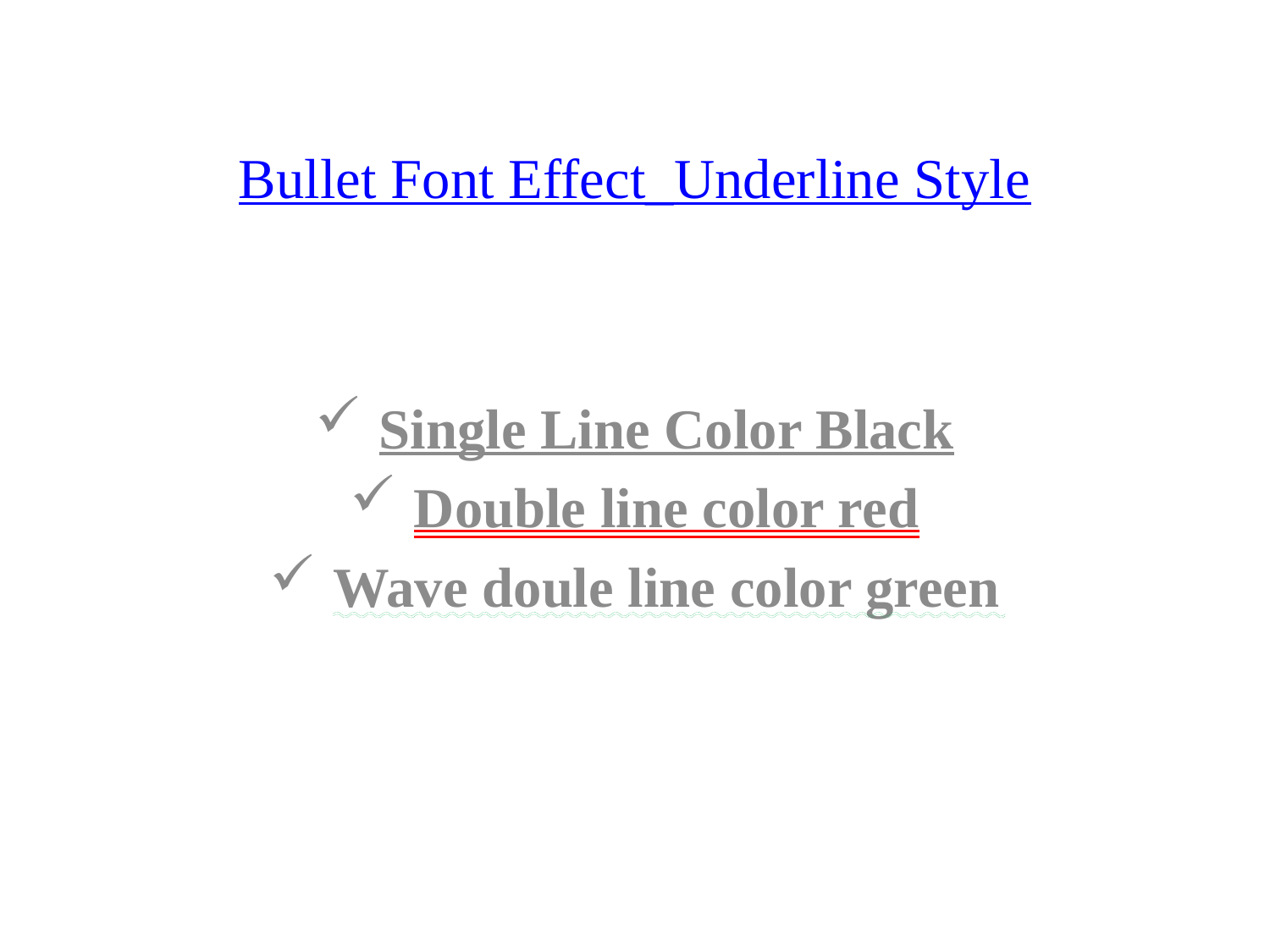

# Bullet Font Effect_Underline Style

Single Line Color Black
Double line color red
Wave doule line color green